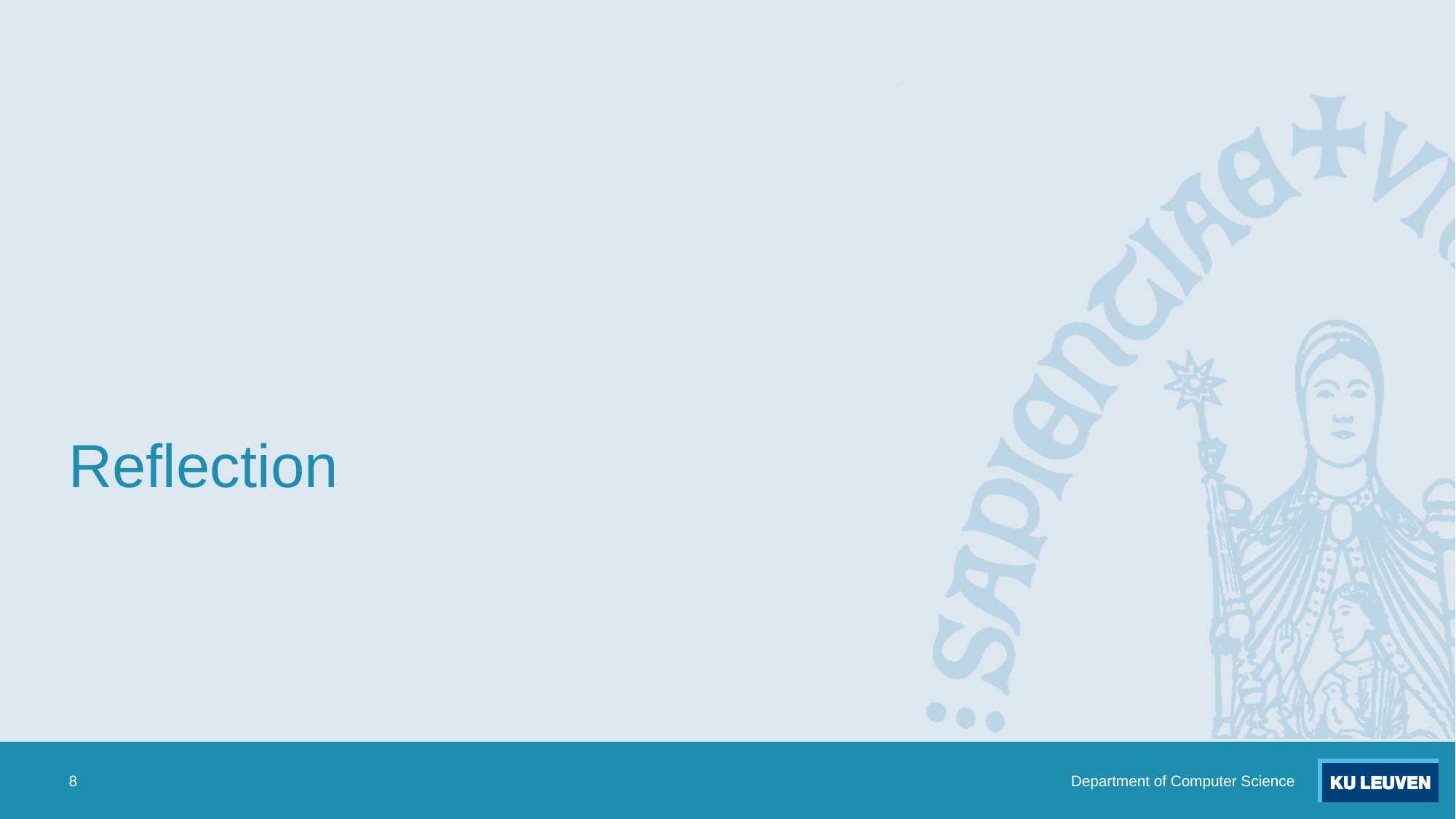

# Reflection

8
Department of Computer Science